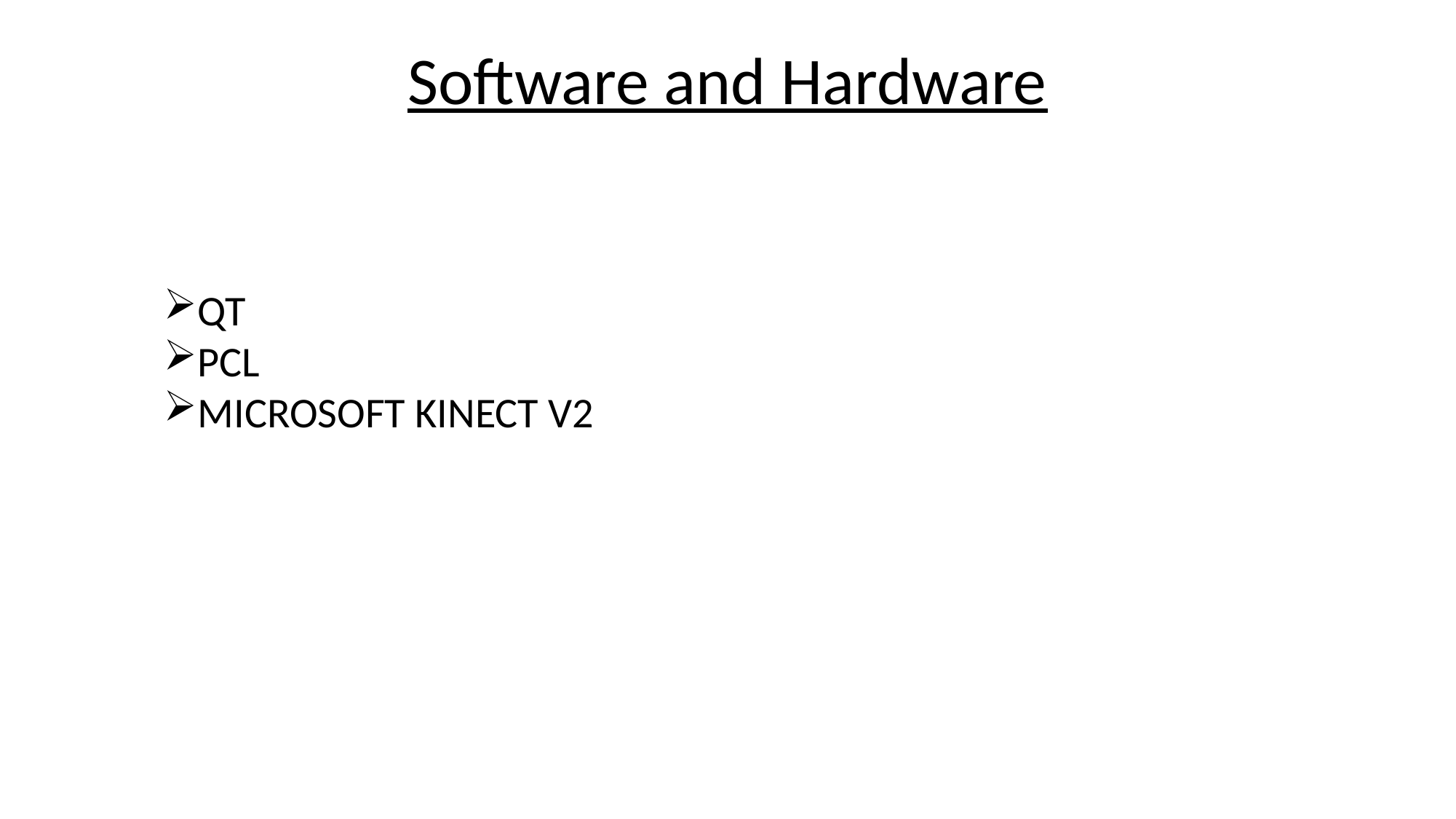

# Software and Hardware
QT
PCL
MICROSOFT KINECT V2